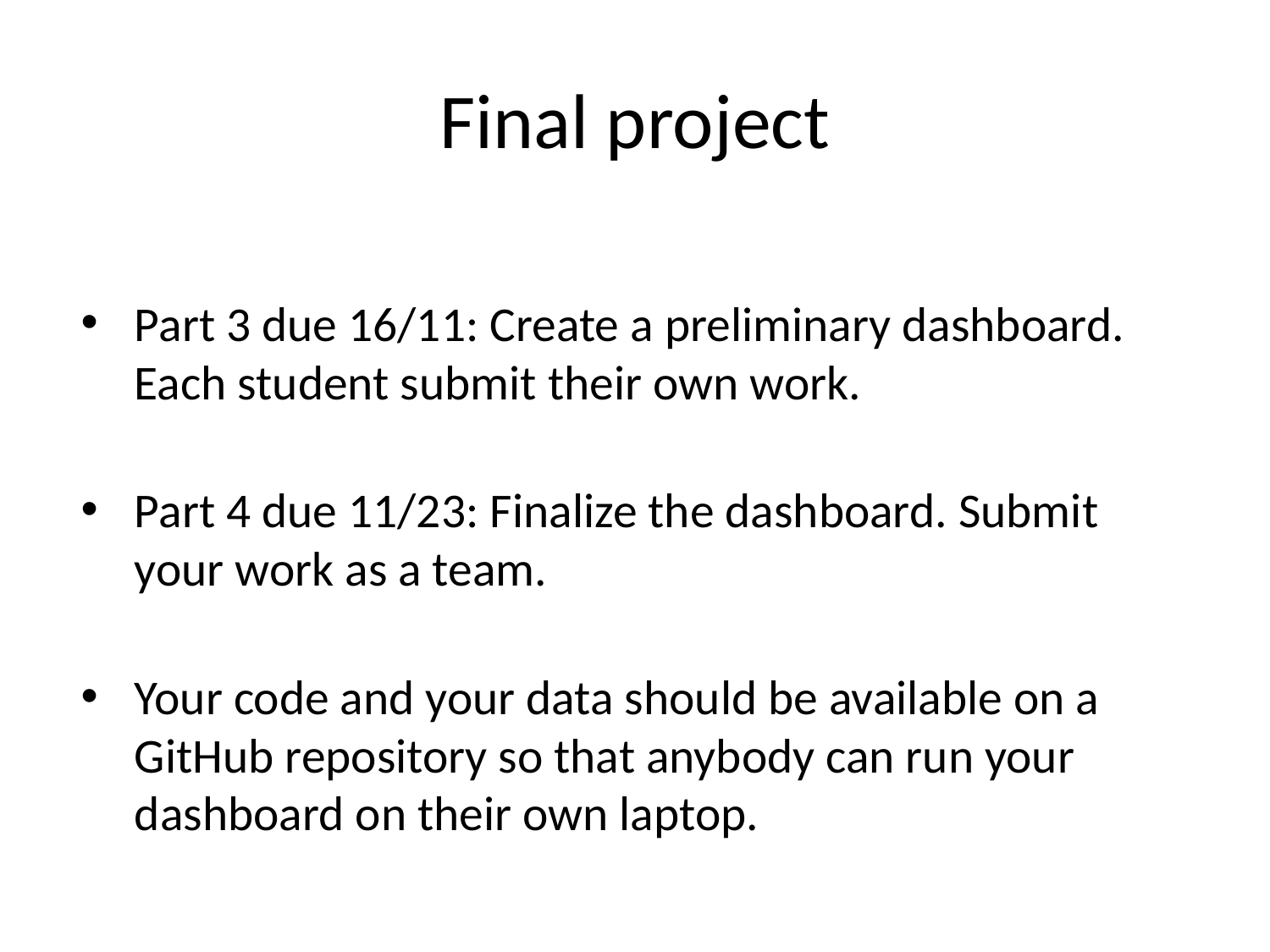

# Final project

Part 3 due 16/11: Create a preliminary dashboard. Each student submit their own work.

Part 4 due 11/23: Finalize the dashboard. Submit your work as a team.

Your code and your data should be available on a GitHub repository so that anybody can run your dashboard on their own laptop.